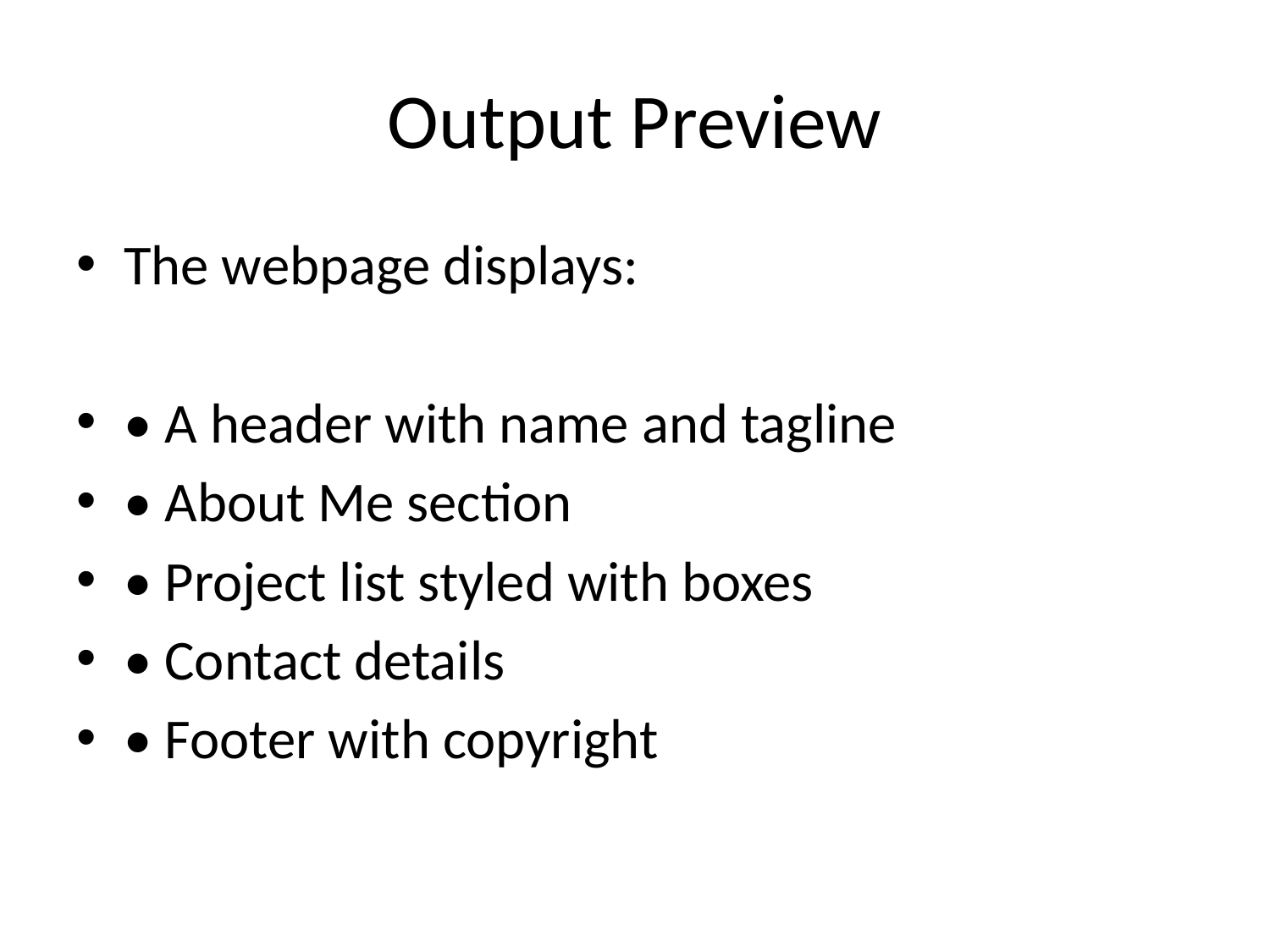

# Output Preview
The webpage displays:

• A header with name and tagline
• About Me section
• Project list styled with boxes
• Contact details
• Footer with copyright